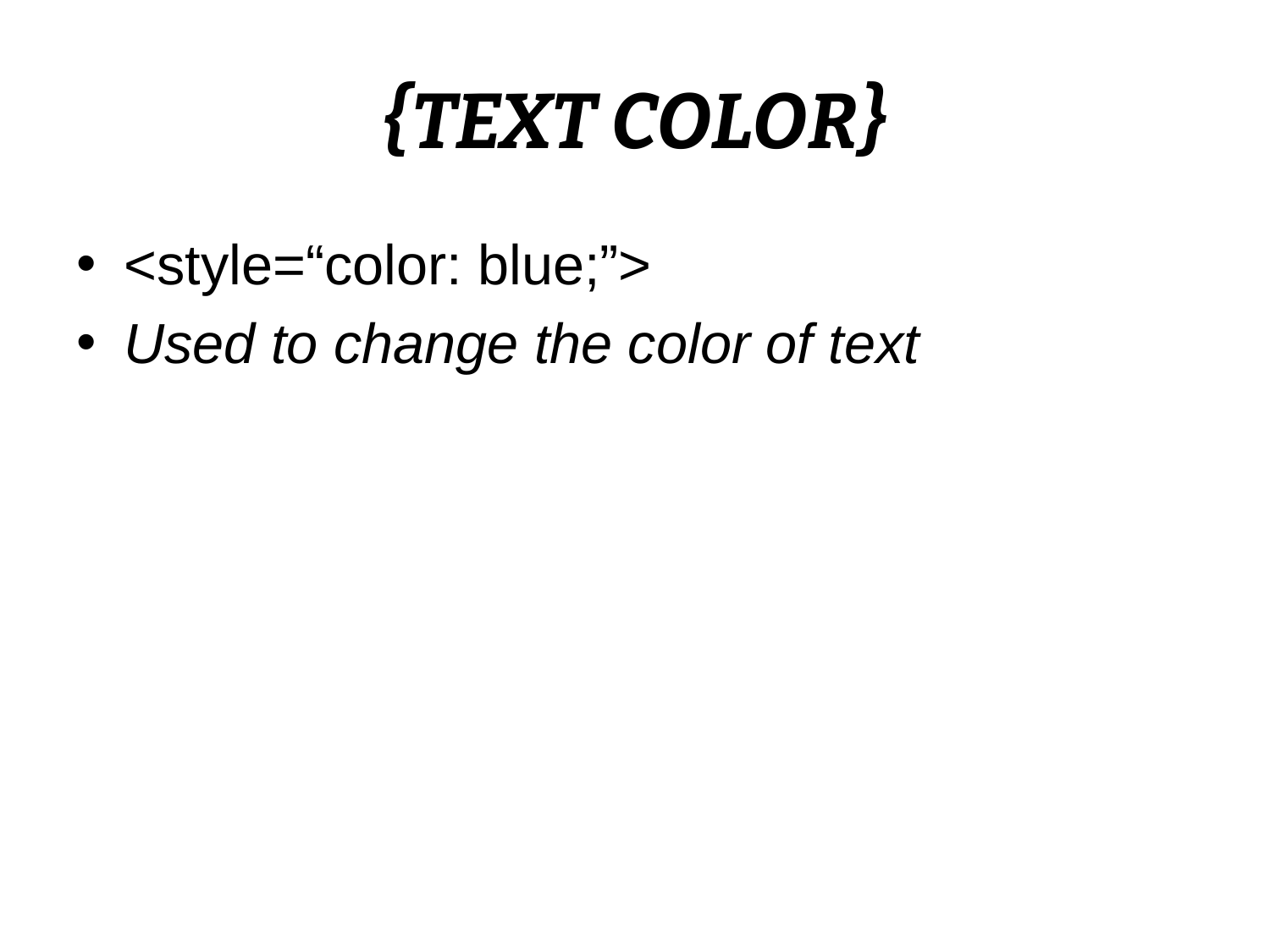

# {TEXT COLOR}
<style=“color: blue;”>
Used to change the color of text